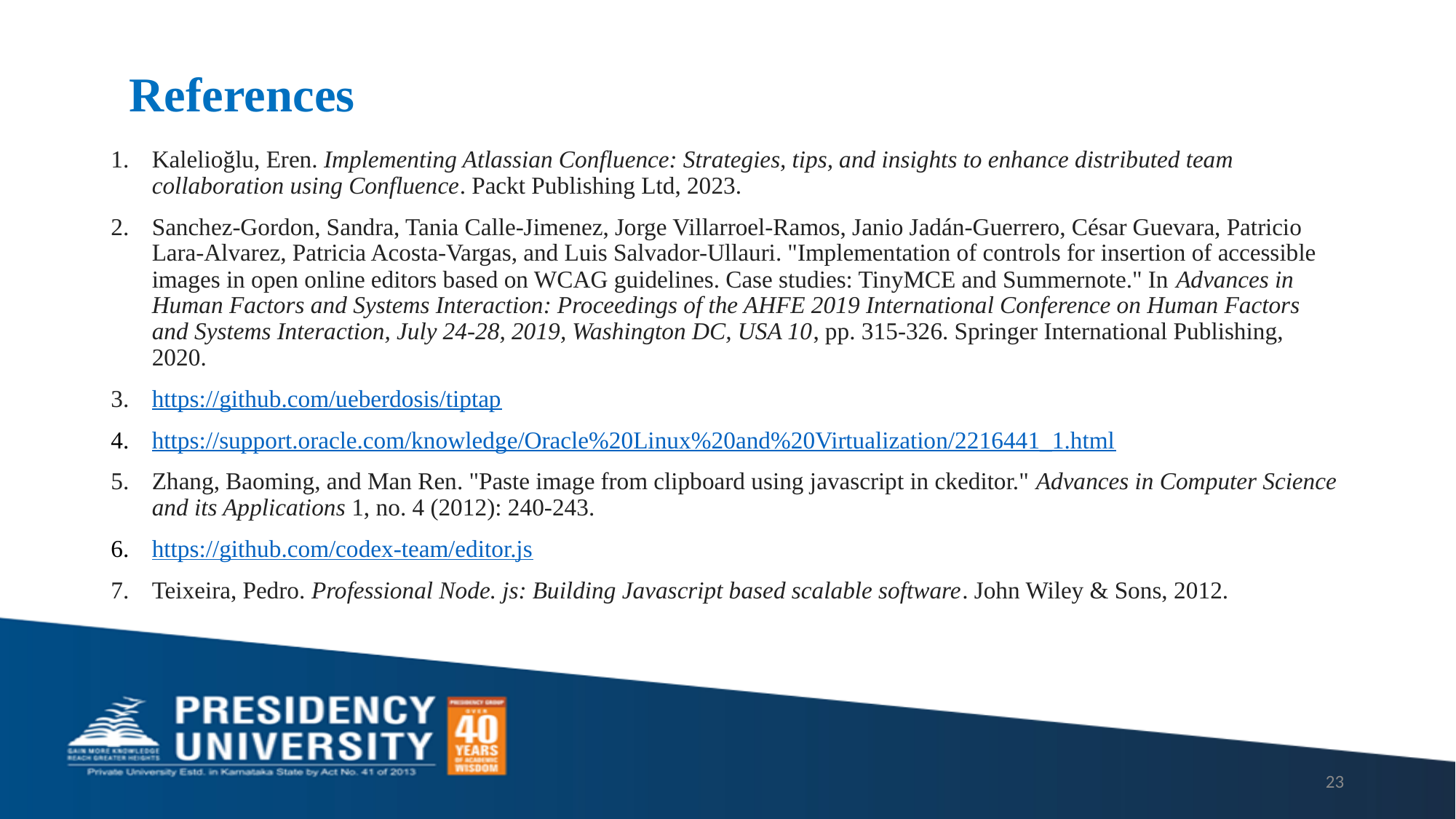

# References
Kalelioğlu, Eren. Implementing Atlassian Confluence: Strategies, tips, and insights to enhance distributed team collaboration using Confluence. Packt Publishing Ltd, 2023.
Sanchez-Gordon, Sandra, Tania Calle-Jimenez, Jorge Villarroel-Ramos, Janio Jadán-Guerrero, César Guevara, Patricio Lara-Alvarez, Patricia Acosta-Vargas, and Luis Salvador-Ullauri. "Implementation of controls for insertion of accessible images in open online editors based on WCAG guidelines. Case studies: TinyMCE and Summernote." In Advances in Human Factors and Systems Interaction: Proceedings of the AHFE 2019 International Conference on Human Factors and Systems Interaction, July 24-28, 2019, Washington DC, USA 10, pp. 315-326. Springer International Publishing, 2020.
https://github.com/ueberdosis/tiptap
https://support.oracle.com/knowledge/Oracle%20Linux%20and%20Virtualization/2216441_1.html
Zhang, Baoming, and Man Ren. "Paste image from clipboard using javascript in ckeditor." Advances in Computer Science and its Applications 1, no. 4 (2012): 240-243.
https://github.com/codex-team/editor.js
Teixeira, Pedro. Professional Node. js: Building Javascript based scalable software. John Wiley & Sons, 2012.

23